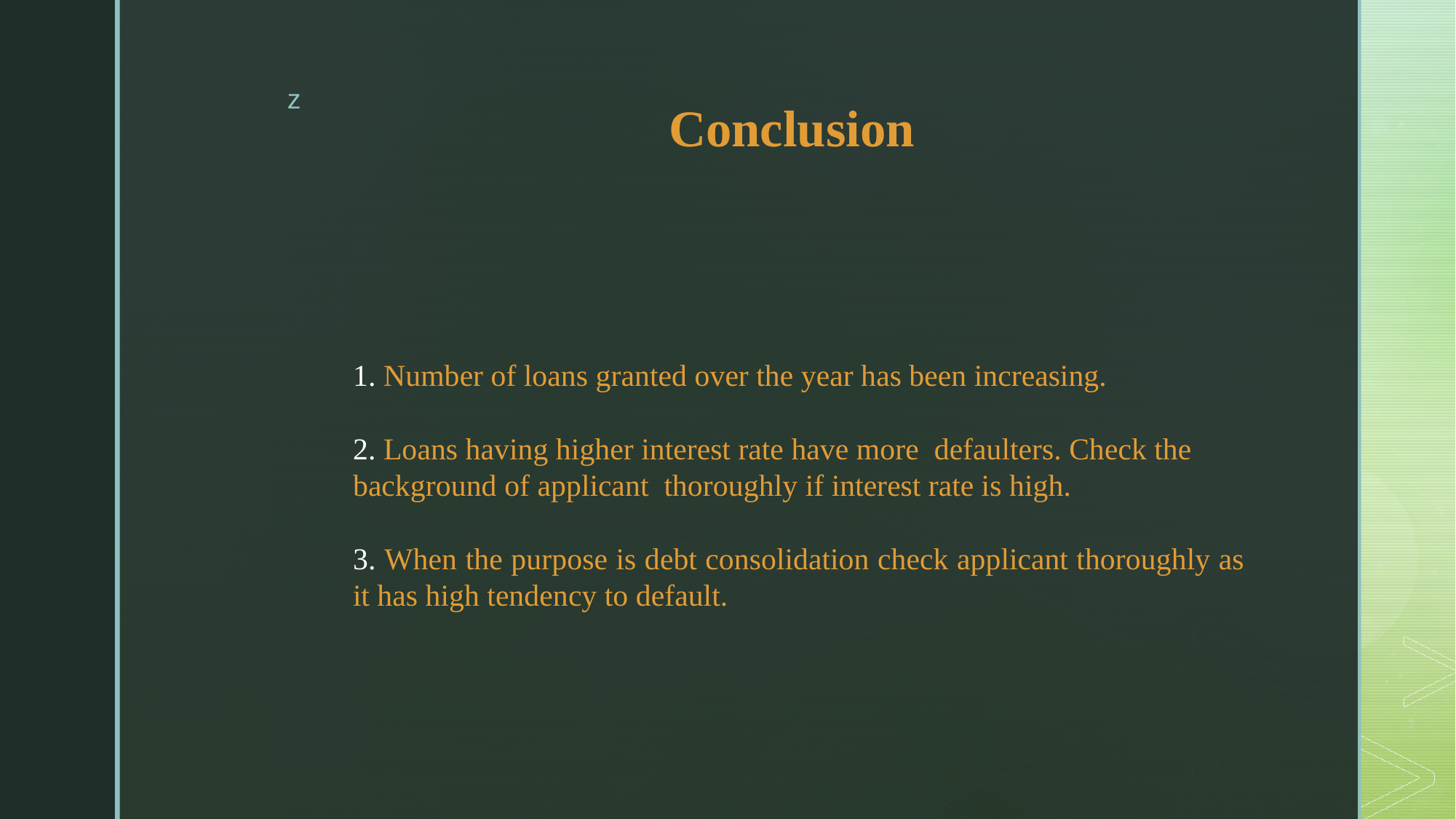

# Conclusion
1. Number of loans granted over the year has been increasing.

2. Loans having higher interest rate have more  defaulters. Check the background of applicant  thoroughly if interest rate is high.

3. When the purpose is debt consolidation check applicant thoroughly as it has high tendency to default.